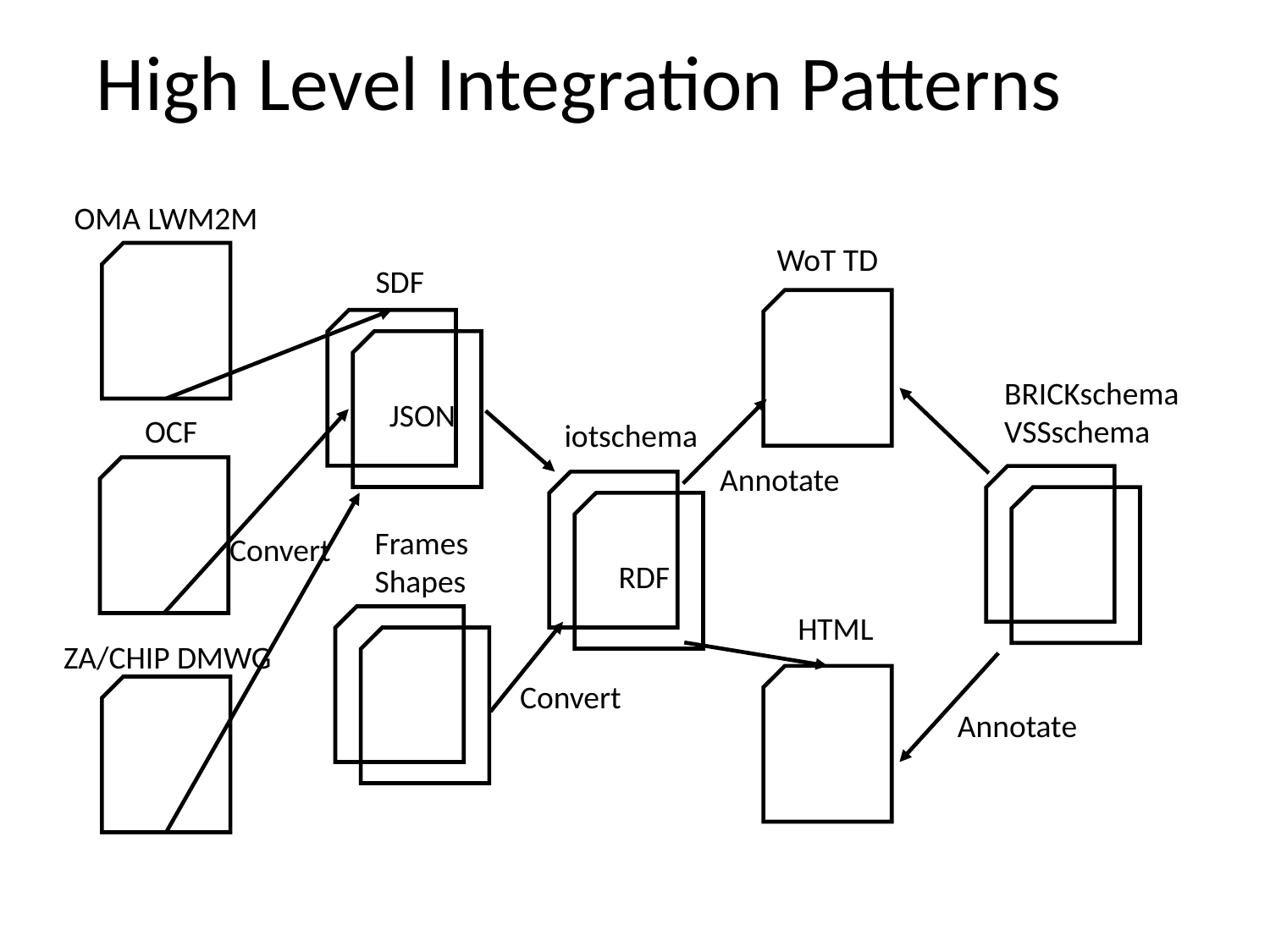

# High Level Integration Patterns

OMA LWM2M
WoT TD

SDF

JSON
BRICKschema
VSSschema
OCF
iotschema
Annotate

RDF
Frames
Shapes
Convert
HTML

ZA/CHIP DMWG

Convert

Annotate